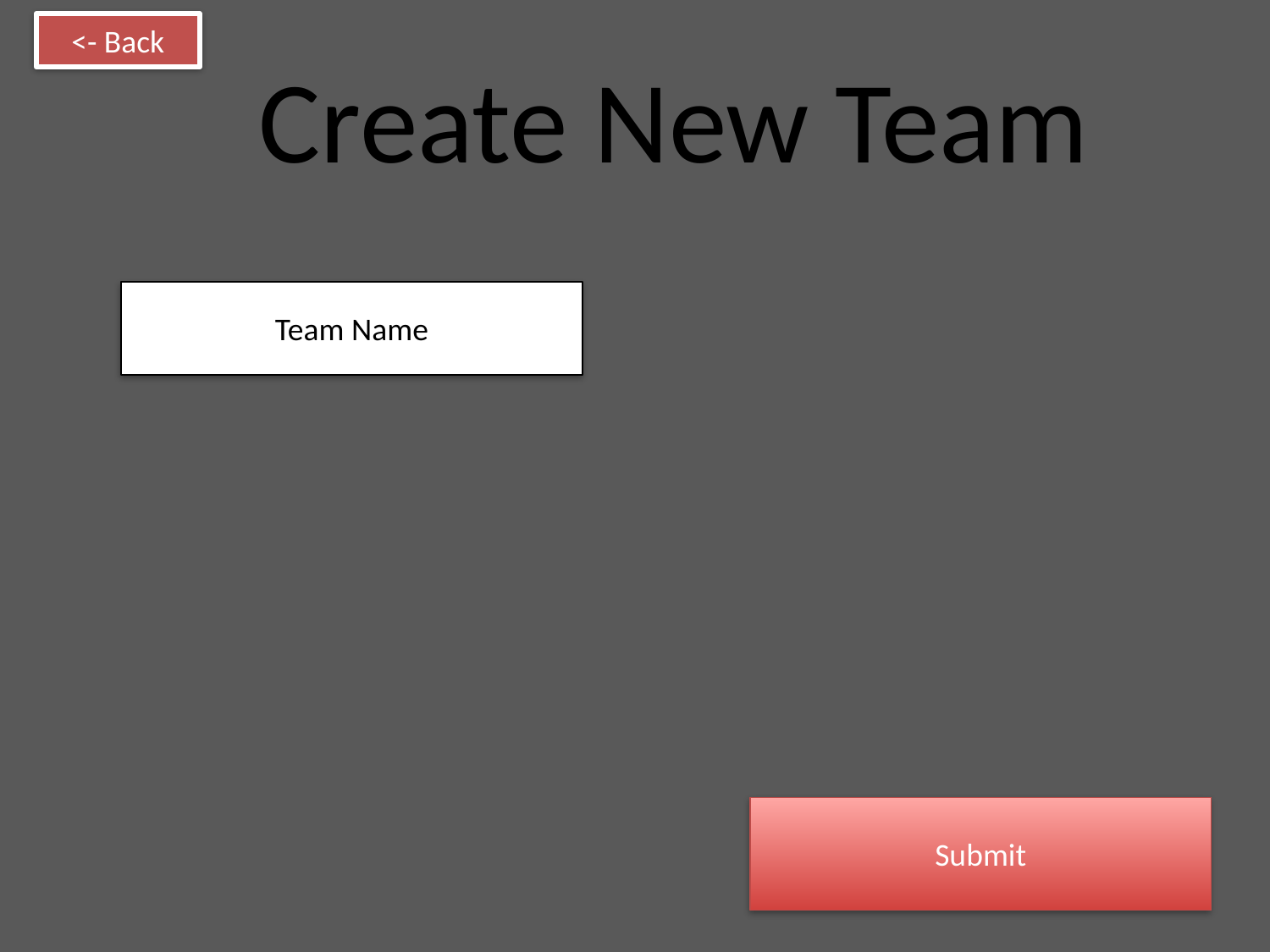

<- Back
Create New Team
Team Name
Submit